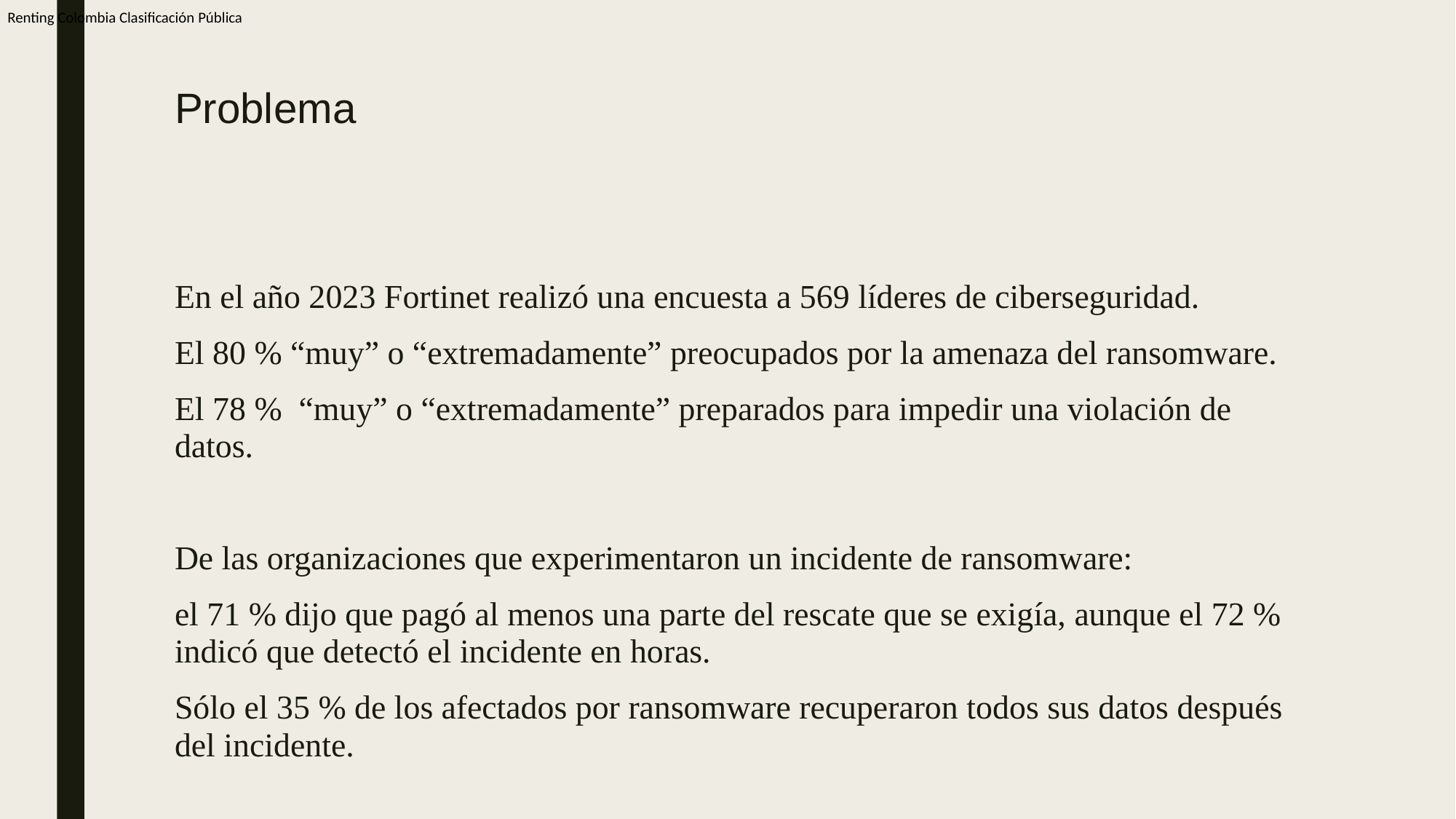

# Problema
En el año 2023 Fortinet realizó una encuesta a 569 líderes de ciberseguridad.
El 80 % “muy” o “extremadamente” preocupados por la amenaza del ransomware.
El 78 %  “muy” o “extremadamente” preparados para impedir una violación de datos.

De las organizaciones que experimentaron un incidente de ransomware:
el 71 % dijo que pagó al menos una parte del rescate que se exigía, aunque el 72 % indicó que detectó el incidente en horas.
Sólo el 35 % de los afectados por ransomware recuperaron todos sus datos después del incidente.